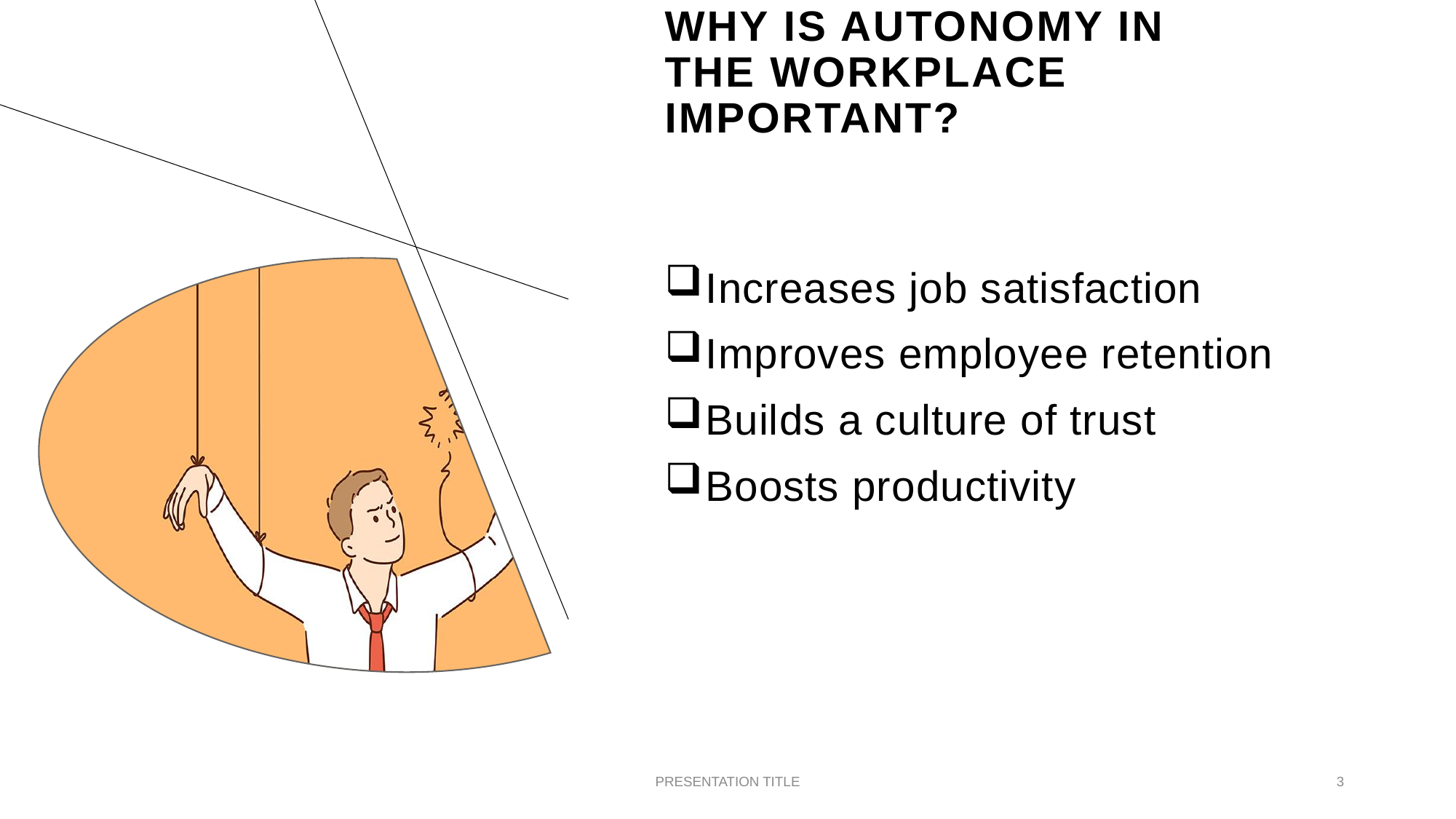

# Why is autonomy in the workplace important?
Increases job satisfaction
Improves employee retention
Builds a culture of trust
Boosts productivity

PRESENTATION TITLE
3